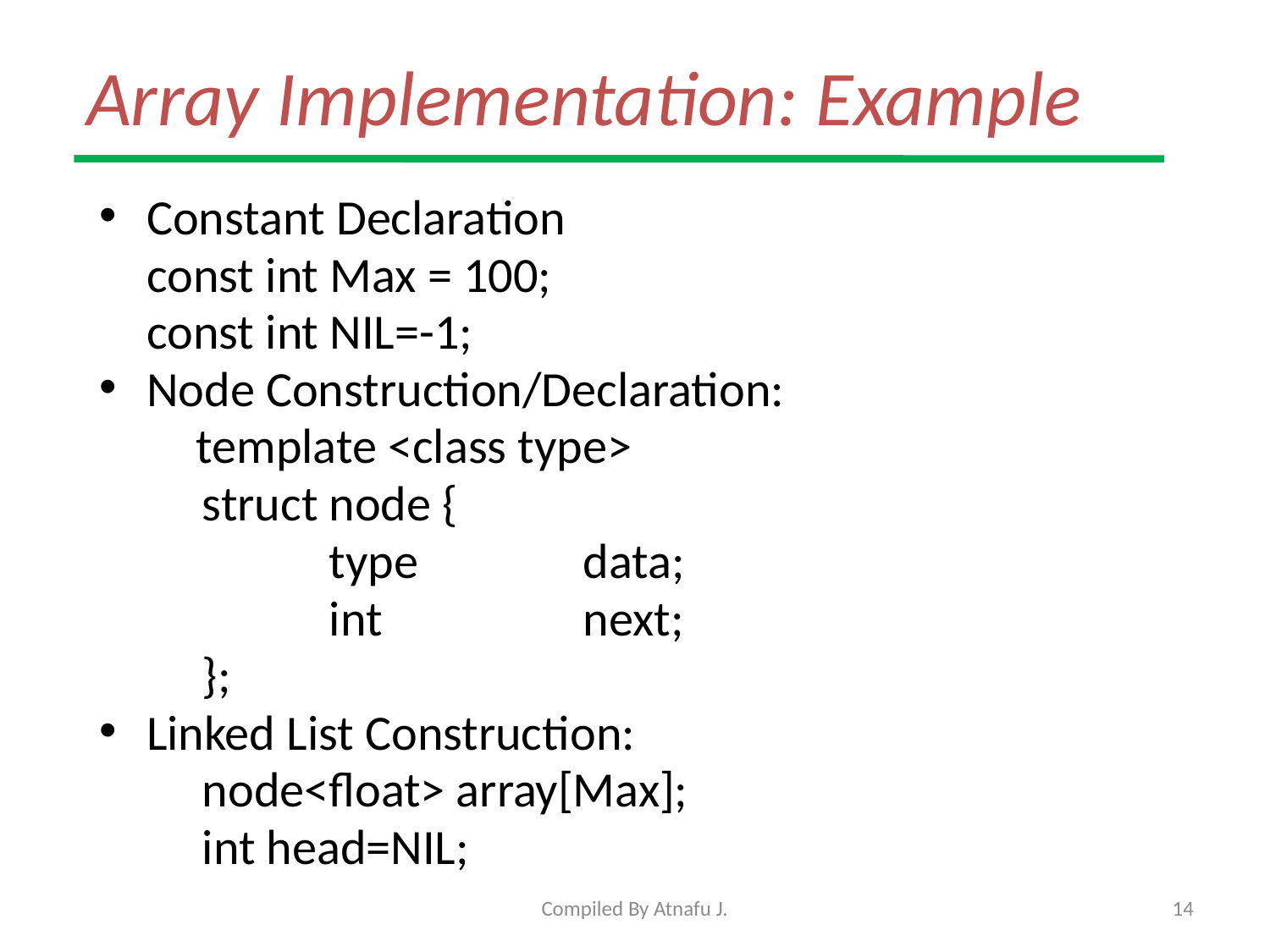

# Array Implementation: Example
Constant Declaration
	const int Max = 100;
	const int NIL=-1;
Node Construction/Declaration:
   template <class type>
	struct node {
	   	type		data;
	   	int 		next;
	};
Linked List Construction:
	node<float> array[Max];
	int head=NIL;

Compiled By Atnafu J.
14